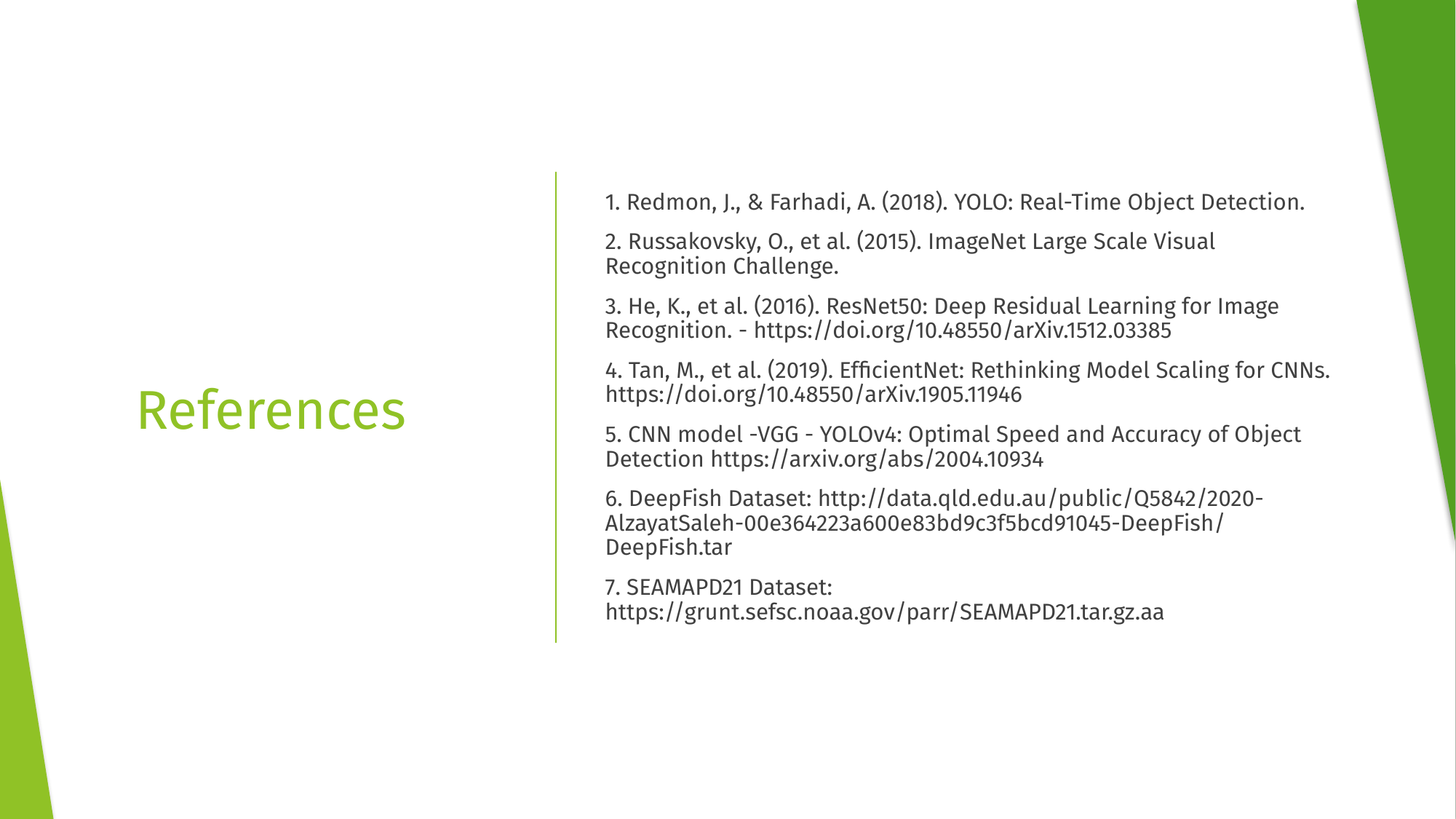

1. Redmon, J., & Farhadi, A. (2018). YOLO: Real-Time Object Detection.
2. Russakovsky, O., et al. (2015). ImageNet Large Scale Visual Recognition Challenge.
3. He, K., et al. (2016). ResNet50: Deep Residual Learning for Image Recognition. - https://doi.org/10.48550/arXiv.1512.03385
4. Tan, M., et al. (2019). EfficientNet: Rethinking Model Scaling for CNNs. https://doi.org/10.48550/arXiv.1905.11946
5. CNN model -VGG - YOLOv4: Optimal Speed and Accuracy of Object Detection https://arxiv.org/abs/2004.10934
6. DeepFish Dataset: http://data.qld.edu.au/public/Q5842/2020-AlzayatSaleh-00e364223a600e83bd9c3f5bcd91045-DeepFish/DeepFish.tar
7. SEAMAPD21 Dataset: https://grunt.sefsc.noaa.gov/parr/SEAMAPD21.tar.gz.aa
# References